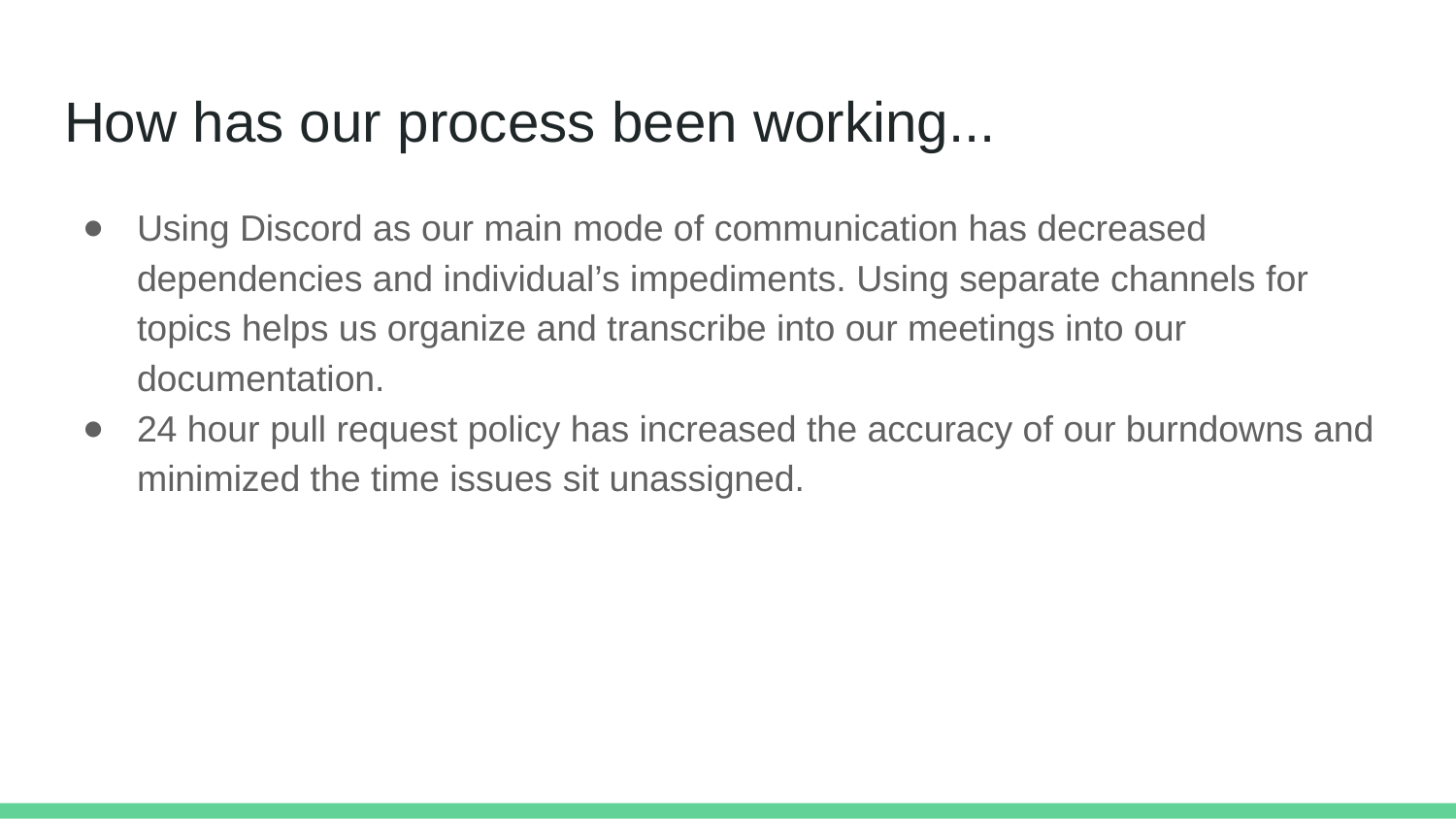

# How has our process been working...
Using Discord as our main mode of communication has decreased dependencies and individual’s impediments. Using separate channels for topics helps us organize and transcribe into our meetings into our documentation.
24 hour pull request policy has increased the accuracy of our burndowns and minimized the time issues sit unassigned.